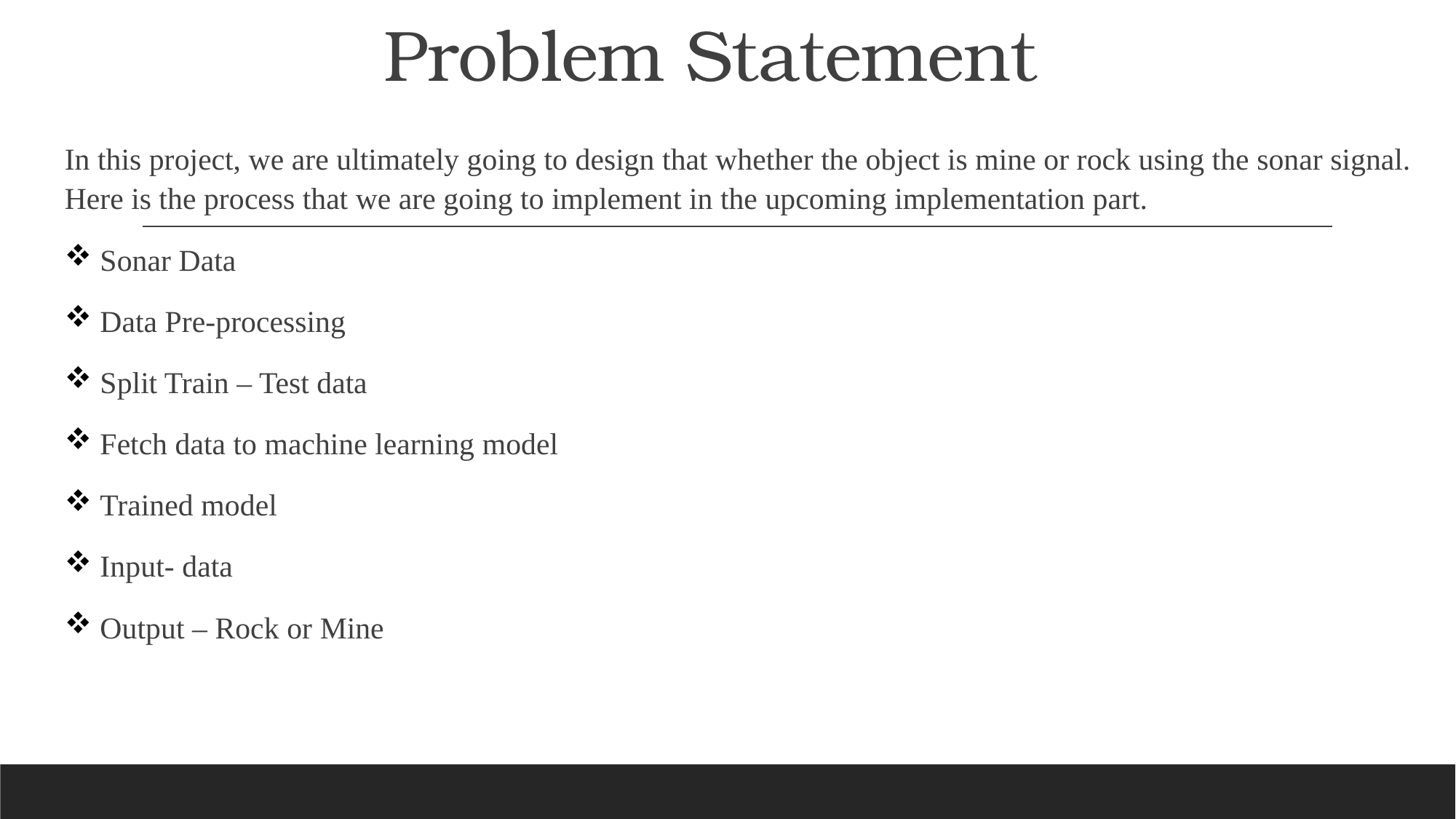

# Problem Statement
In this project, we are ultimately going to design that whether the object is mine or rock using the sonar signal. Here is the process that we are going to implement in the upcoming implementation part.
 Sonar Data
 Data Pre-processing
 Split Train – Test data
 Fetch data to machine learning model
 Trained model
 Input- data
 Output – Rock or Mine